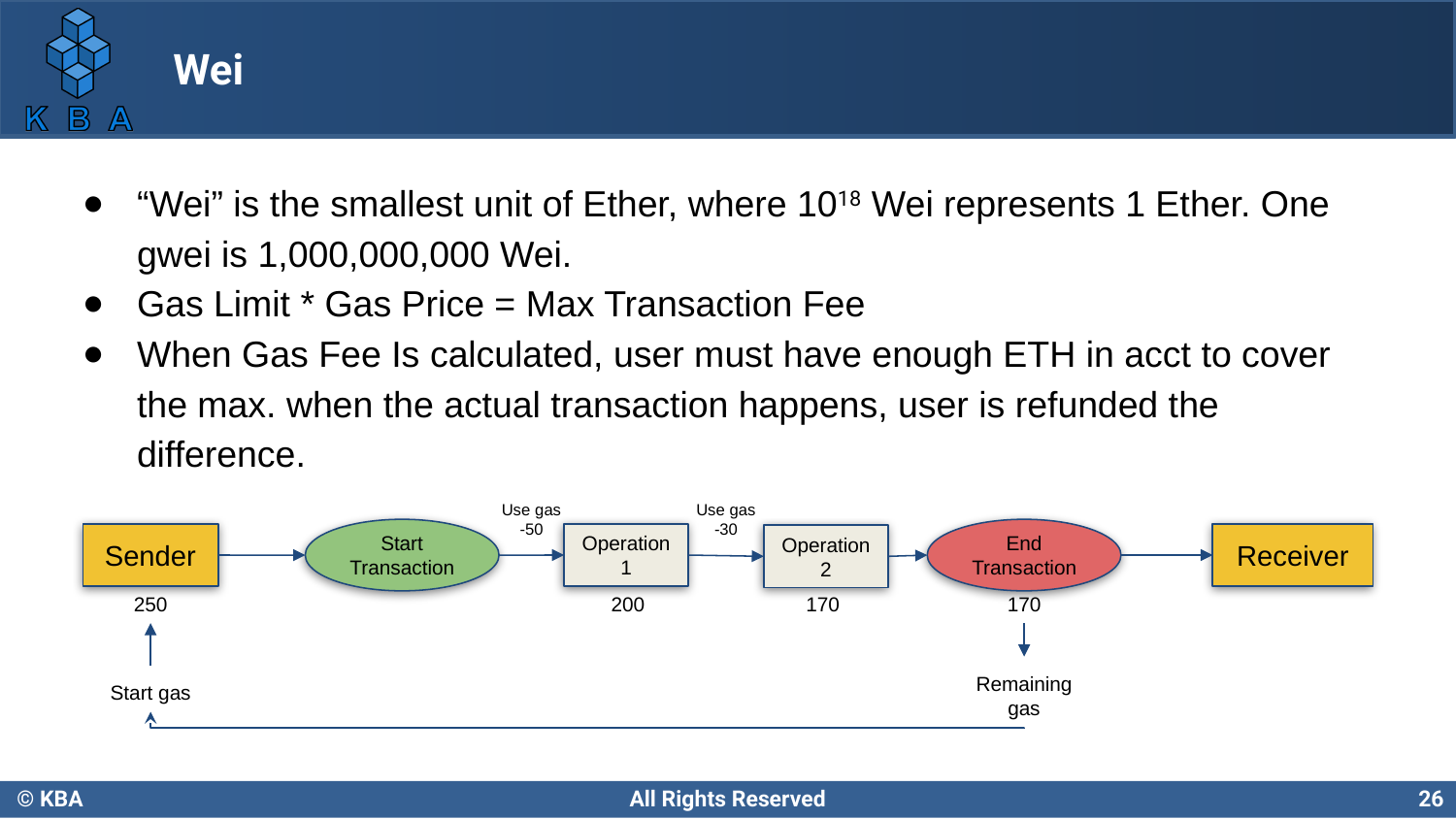

# Wei
“Wei” is the smallest unit of Ether, where 1018 Wei represents 1 Ether. One gwei is 1,000,000,000 Wei.
Gas Limit * Gas Price = Max Transaction Fee
When Gas Fee Is calculated, user must have enough ETH in acct to cover the max. when the actual transaction happens, user is refunded the difference.

Use gas -50
Use gas -30

Start Transaction
End Transaction
Sender
Operation1
Receiver
Operation2
250
200
170
170
Remaining gas
Start gas